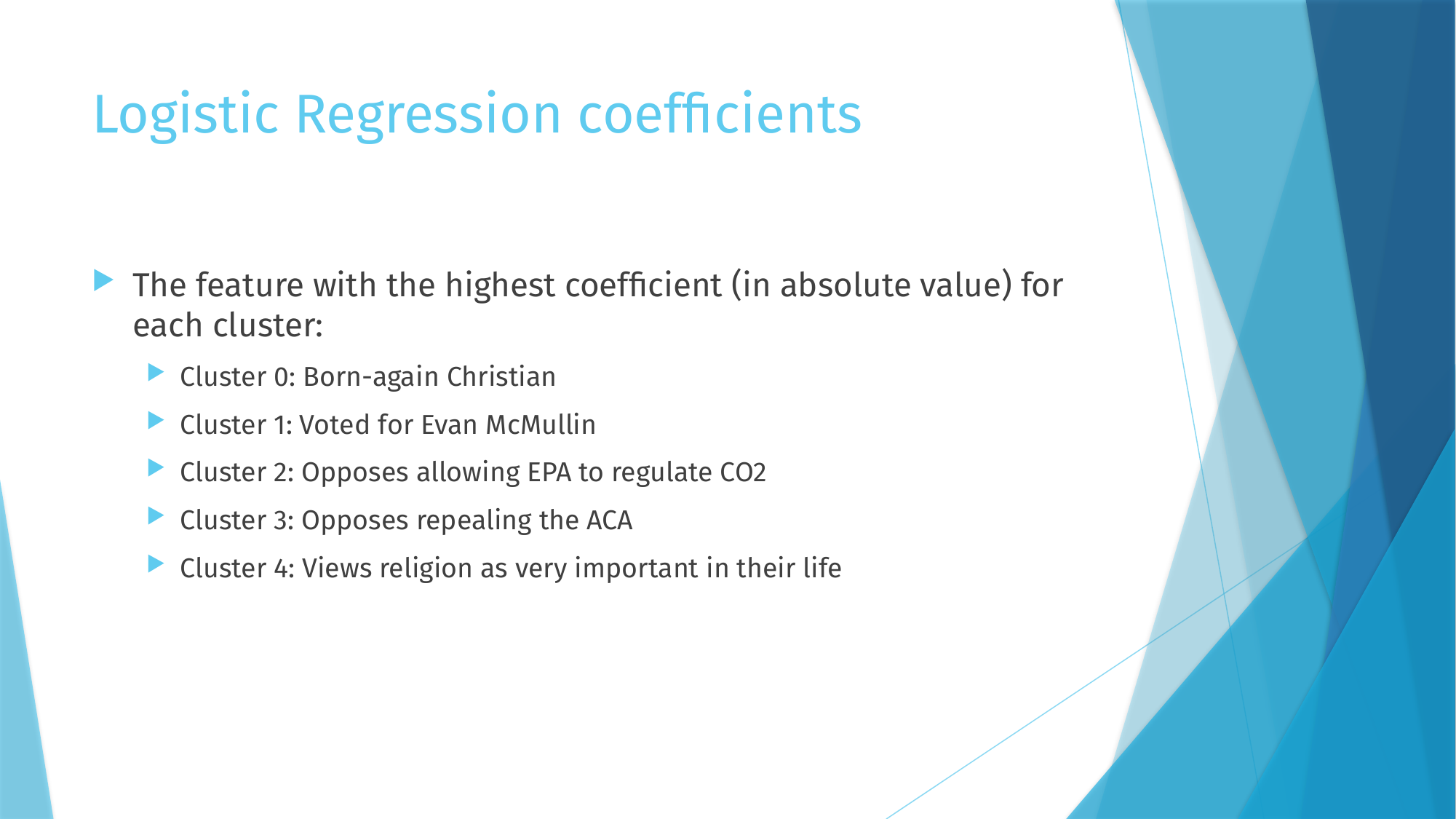

# Logistic Regression coefficients
The feature with the highest coefficient (in absolute value) for each cluster:
Cluster 0: Born-again Christian
Cluster 1: Voted for Evan McMullin
Cluster 2: Opposes allowing EPA to regulate CO2
Cluster 3: Opposes repealing the ACA
Cluster 4: Views religion as very important in their life